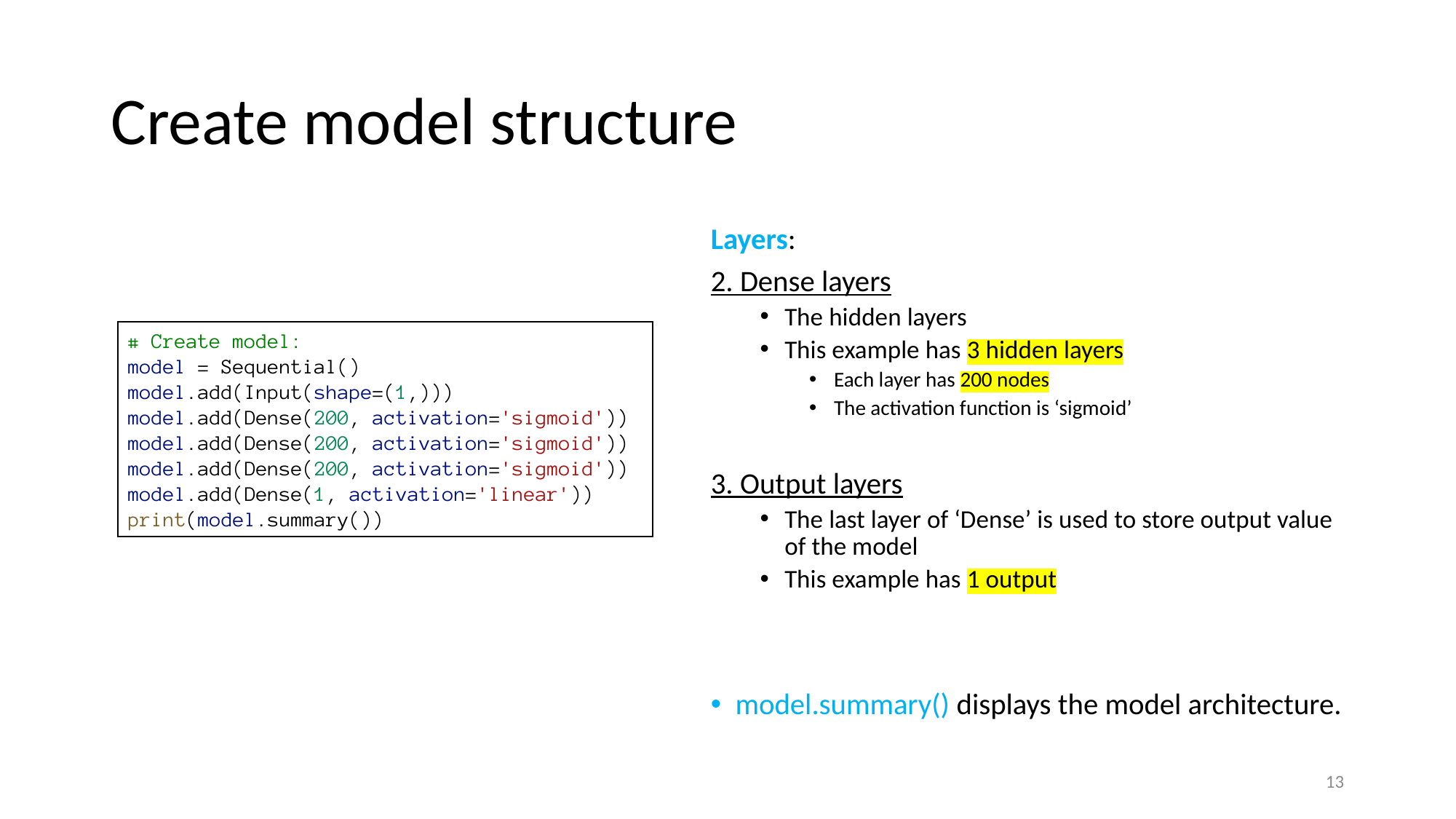

# Create model structure
Layers:
2. Dense layers
The hidden layers
This example has 3 hidden layers
Each layer has 200 nodes
The activation function is ‘sigmoid’

3. Output layers
The last layer of ‘Dense’ is used to store output value of the model
This example has 1 output

model.summary() displays the model architecture.

# Create model:
model = Sequential()
model.add(Input(shape=(1,)))
model.add(Dense(200, activation='sigmoid'))
model.add(Dense(200, activation='sigmoid'))
model.add(Dense(200, activation='sigmoid'))
model.add(Dense(1, activation='linear'))
print(model.summary())
13